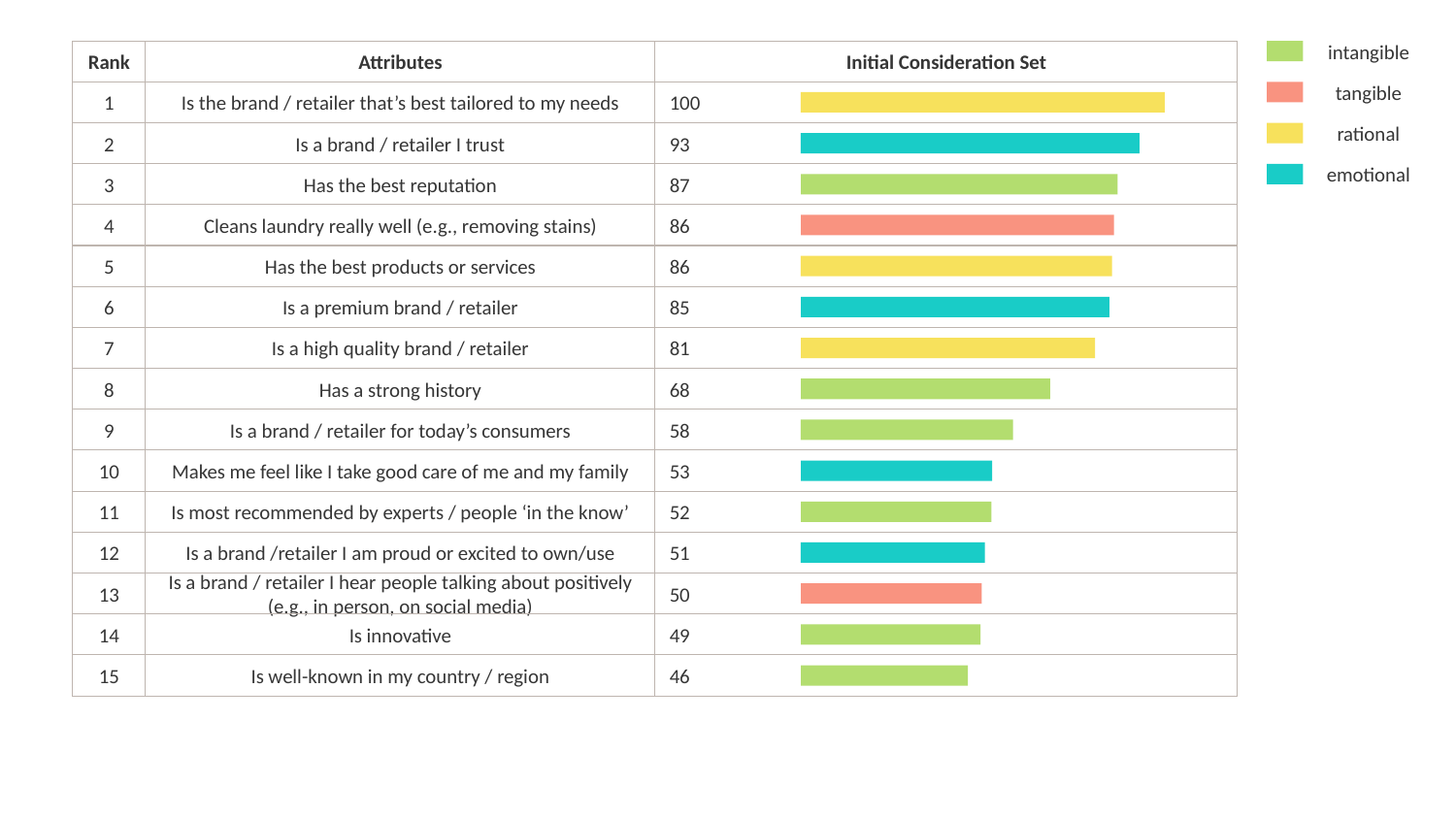

Rank
Attributes
Initial Consideration Set

intangible
1
Is the brand / retailer that’s best tailored to my needs
100

tangible

2
Is a brand / retailer I trust
93

rational

3
Has the best reputation
87

emotional

4
Cleans laundry really well (e.g., removing stains)
86

5
Has the best products or services
86

6
Is a premium brand / retailer
85

7
Is a high quality brand / retailer
81

8
Has a strong history
68

9
Is a brand / retailer for today’s consumers
58

10
Makes me feel like I take good care of me and my family
53

11
Is most recommended by experts / people ‘in the know’
52

12
Is a brand /retailer I am proud or excited to own/use
51

13
Is a brand / retailer I hear people talking about positively (e.g., in person, on social media)
50

14
Is innovative
49

15
Is well-known in my country / region
46